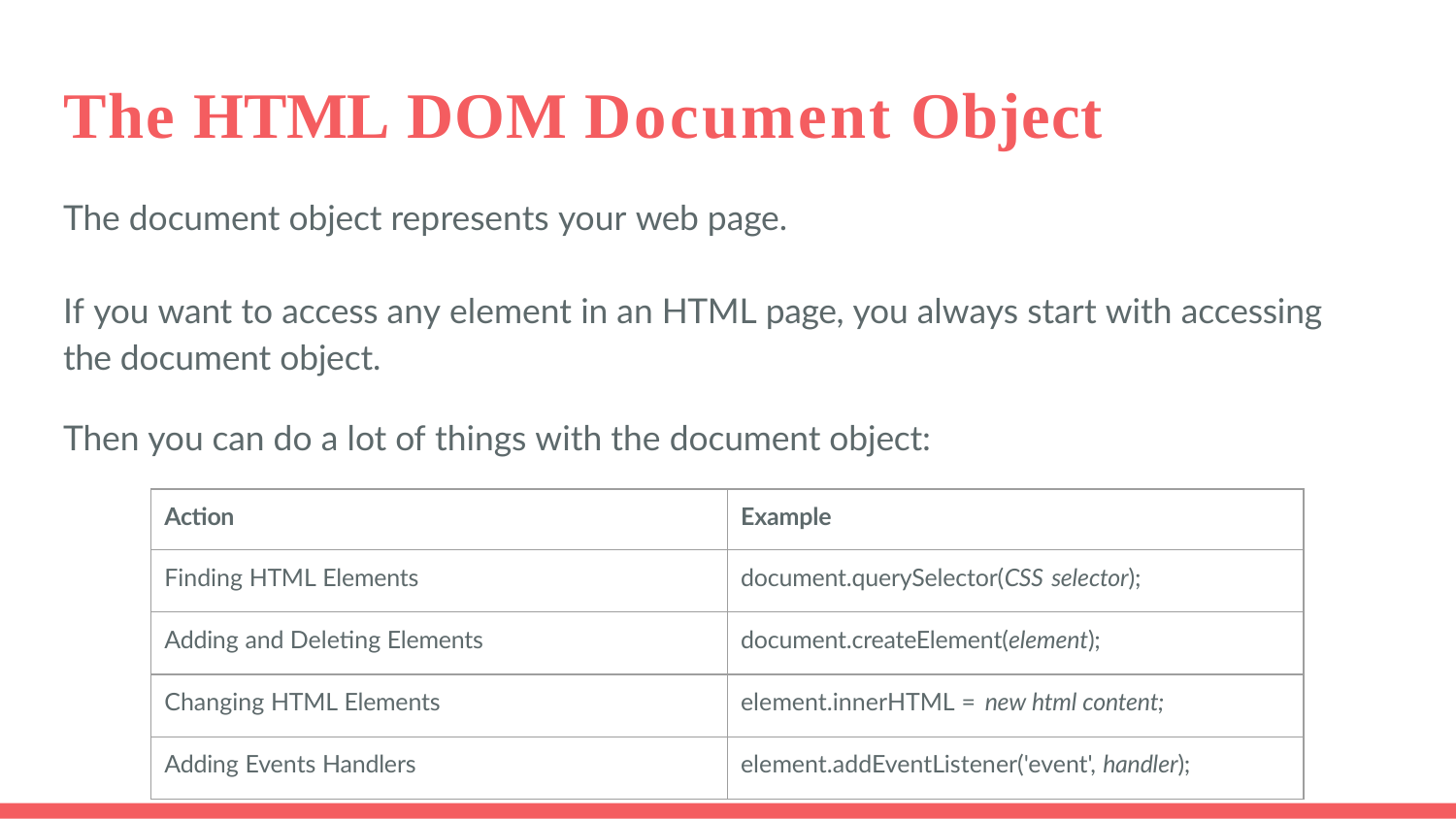

# The HTML DOM Document Object
The document object represents your web page.

If you want to access any element in an HTML page, you always start with accessing the document object.
Then you can do a lot of things with the document object:
| Action | Example |
| --- | --- |
| Finding HTML Elements | document.querySelector(CSS selector); |
| Adding and Deleting Elements | document.createElement(element); |
| Changing HTML Elements | element.innerHTML = new html content; |
| Adding Events Handlers | element.addEventListener('event', handler); |